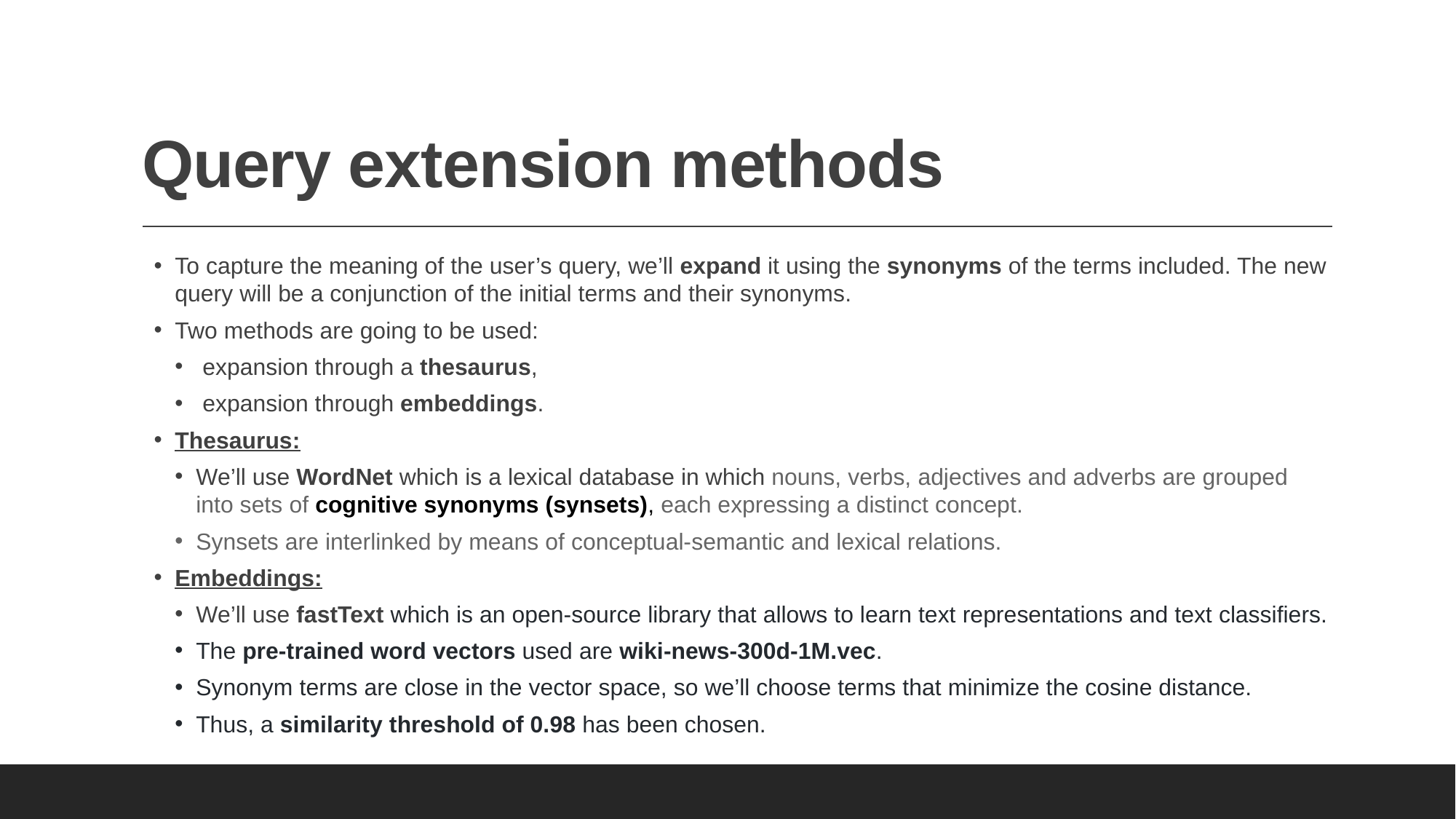

# Query extension methods
To capture the meaning of the user’s query, we’ll expand it using the synonyms of the terms included. The new query will be a conjunction of the initial terms and their synonyms.
Two methods are going to be used:
 expansion through a thesaurus,
 expansion through embeddings.
Thesaurus:
We’ll use WordNet which is a lexical database in which nouns, verbs, adjectives and adverbs are grouped into sets of cognitive synonyms (synsets), each expressing a distinct concept.
Synsets are interlinked by means of conceptual-semantic and lexical relations.
Embeddings:
We’ll use fastText which is an open-source library that allows to learn text representations and text classifiers.
The pre-trained word vectors used are wiki-news-300d-1M.vec.
Synonym terms are close in the vector space, so we’ll choose terms that minimize the cosine distance.
Thus, a similarity threshold of 0.98 has been chosen.

Lampros Lountzis
10